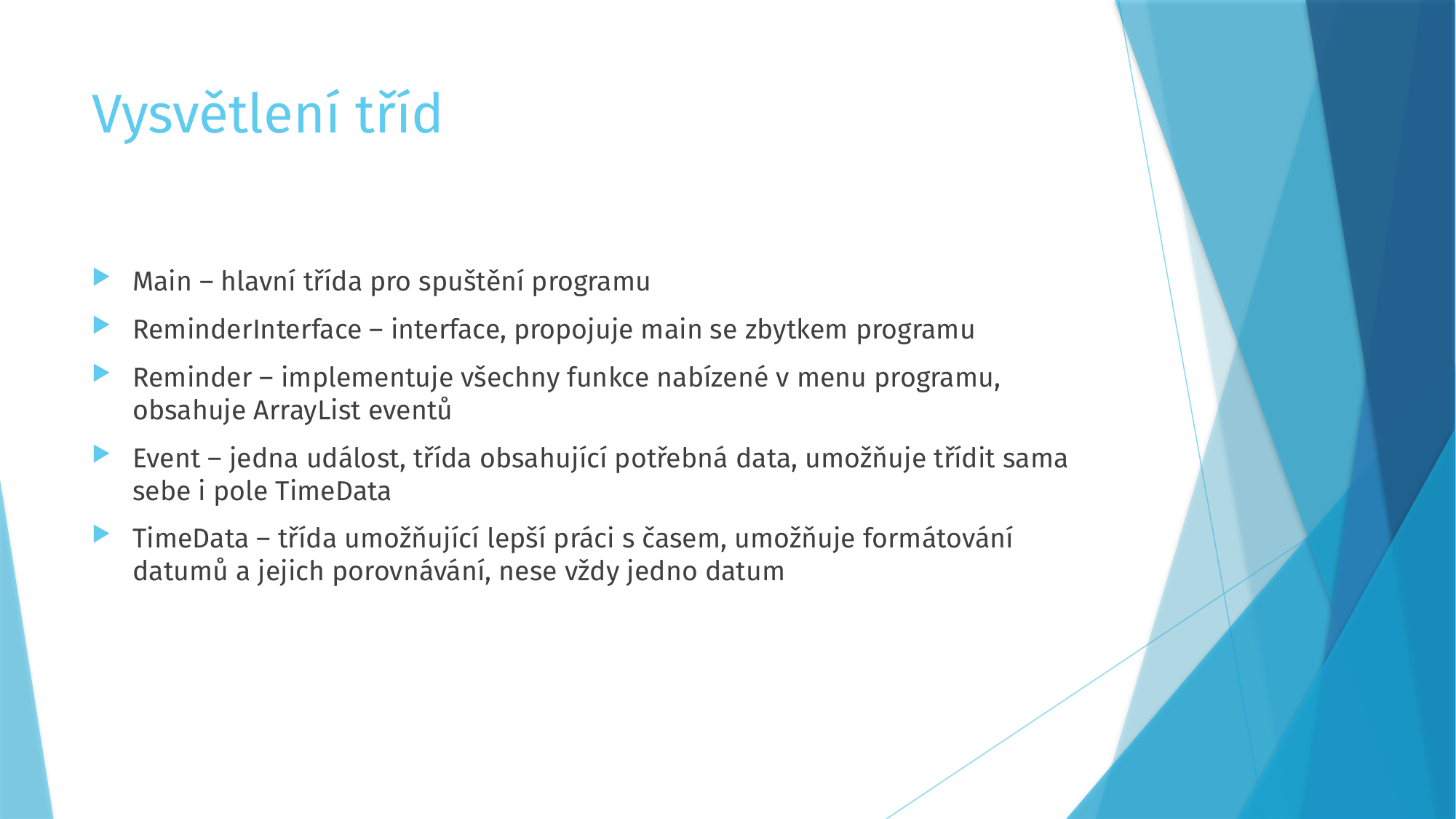

# Vysvětlení tříd
Main – hlavní třída pro spuštění programu
ReminderInterface – interface, propojuje main se zbytkem programu
Reminder – implementuje všechny funkce nabízené v menu programu, obsahuje ArrayList eventů
Event – jedna událost, třída obsahující potřebná data, umožňuje třídit sama sebe i pole TimeData
TimeData – třída umožňující lepší práci s časem, umožňuje formátování datumů a jejich porovnávání, nese vždy jedno datum